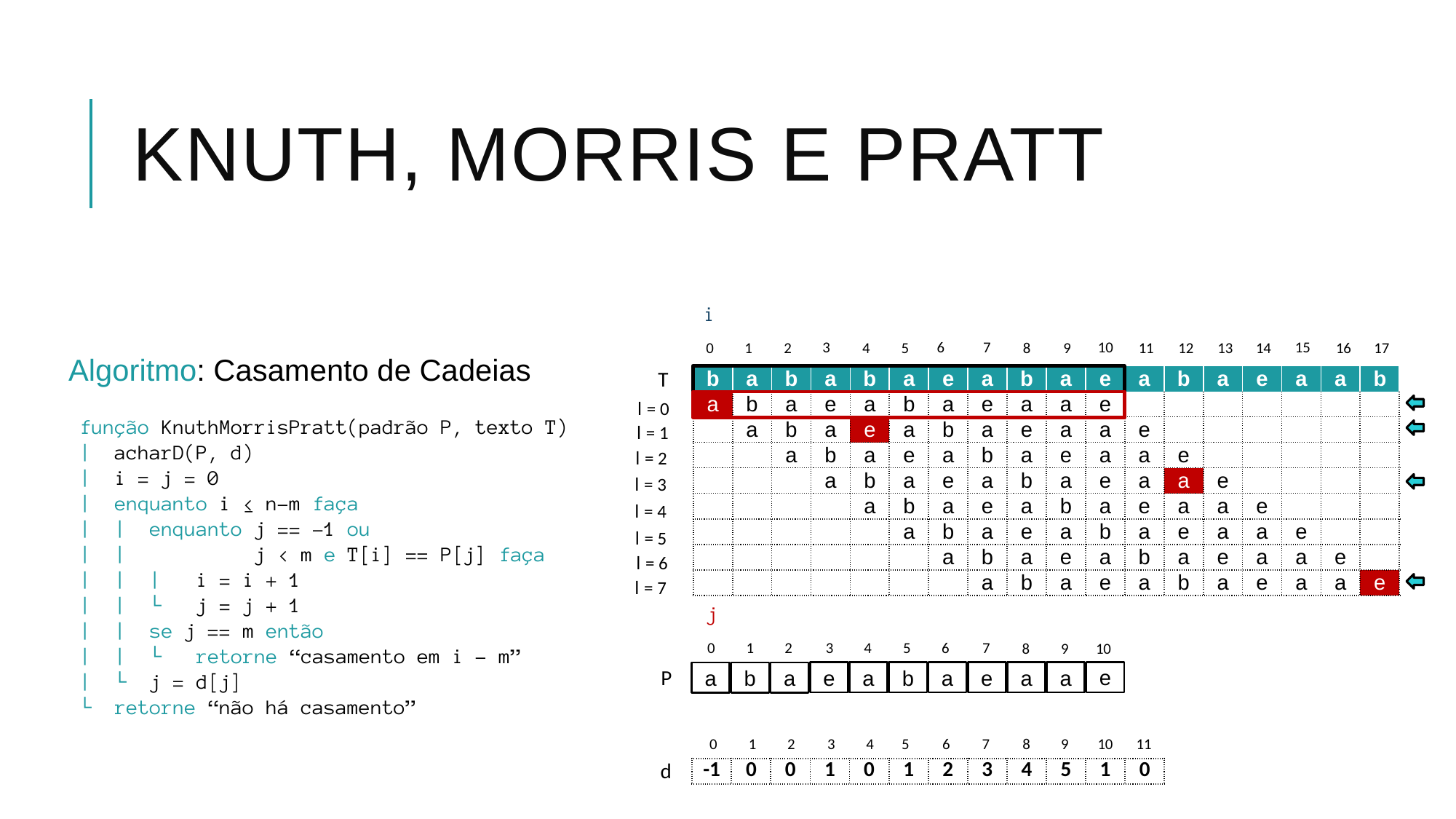

# Knuth, Morris e PRATT
i
7
6
10
3
15
5
9
17
2
14
4
8
16
1
13
11
0
12
Algoritmo: Casamento de Cadeias
 função KnuthMorrisPratt(padrão P, texto T)
 |  acharD(P, d)
 |  i = j = 0
 |  enquanto i ≤ n-m faça
 |  |  enquanto j == -1 ou
 |  |           j < m e T[i] == P[j] faça
 |  |  |   i = i + 1
 |  |  └   j = j + 1
 |  |  se j == m então
 |  |  └   retorne “casamento em i - m”
 |  └  j = d[j]
 └  retorne “não há casamento”

T

| b | a | b | a | b | a | e | a | b | a | e | a | b | a | e | a | a | b |
| --- | --- | --- | --- | --- | --- | --- | --- | --- | --- | --- | --- | --- | --- | --- | --- | --- | --- |
| a | b | a | e | a | b | a | e | a | a | e |  |  |  |  |  |  |  |
|  | a | b | a | e | a | b | a | e | a | a | e |  |  |  |  |  |  |
|  |  | a | b | a | e | a | b | a | e | a | a | e |  |  |  |  |  |
|  |  |  | a | b | a | e | a | b | a | e | a | a | e |  |  |  |  |
|  |  |  |  | a | b | a | e | a | b | a | e | a | a | e |  |  |  |
|  |  |  |  |  | a | b | a | e | a | b | a | e | a | a | e |  |  |
|  |  |  |  |  |  | a | b | a | e | a | b | a | e | a | a | e |  |
|  |  |  |  |  |  |  | a | b | a | e | a | b | a | e | a | a | e |

l = 0

l = 1

l = 2
l = 3

l = 4
l = 5
l = 6
l = 7

j
0
1
2
3
4
5
6
7
8
9
10
P
e
a
a
a
e
e
a
b
a
b
a
0
1
2
3
4
6
7
8
9
10
11
5
d
| -1 | 0 | 0 | 1 | 0 | 1 | 2 | 3 | 4 | 5 | 1 | 0 |
| --- | --- | --- | --- | --- | --- | --- | --- | --- | --- | --- | --- |